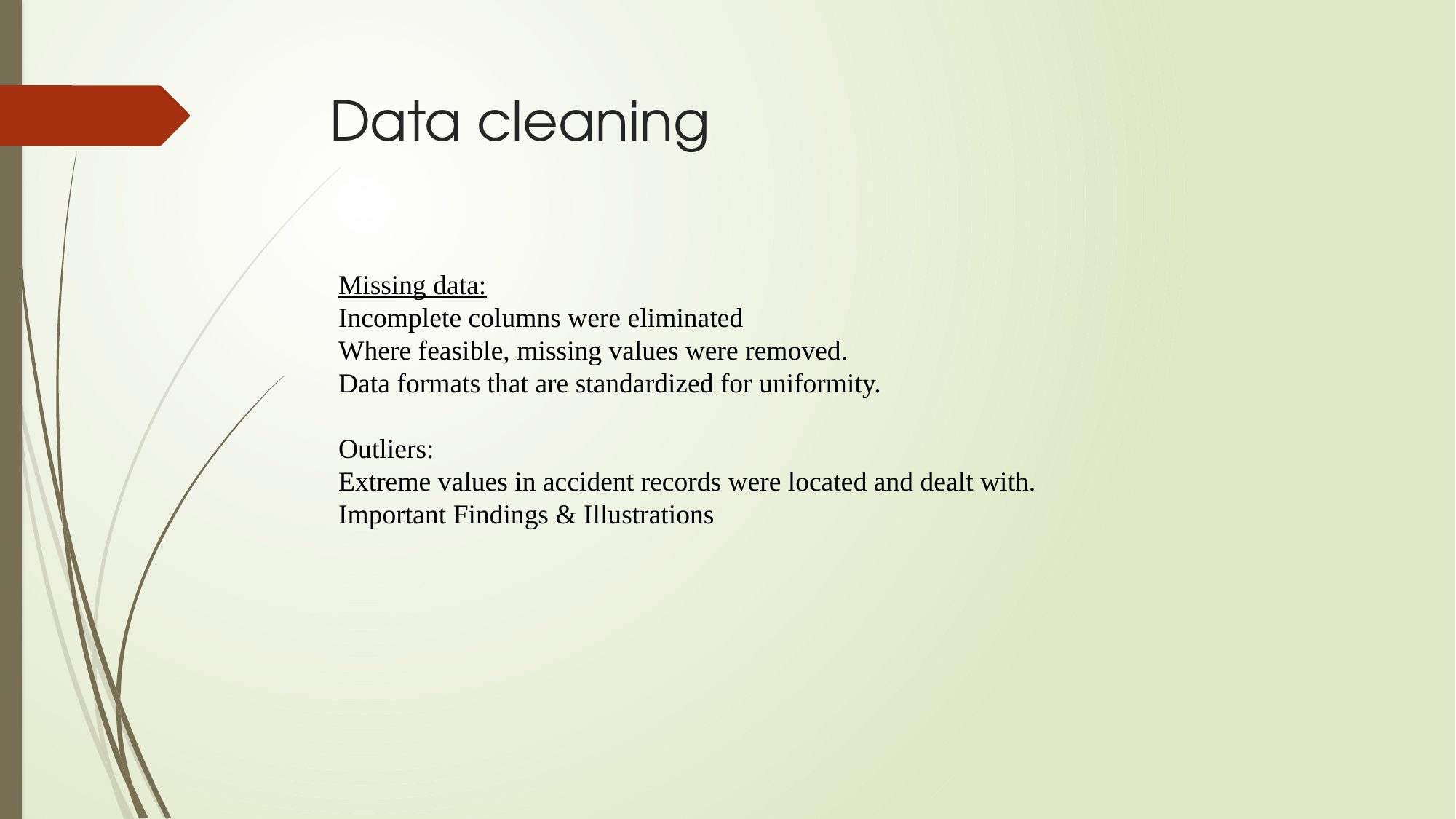

# Data cleaning
Missing data:
Incomplete columns were eliminated
Where feasible, missing values were removed.
Data formats that are standardized for uniformity.
Outliers:
Extreme values in accident records were located and dealt with.
Important Findings & Illustrations